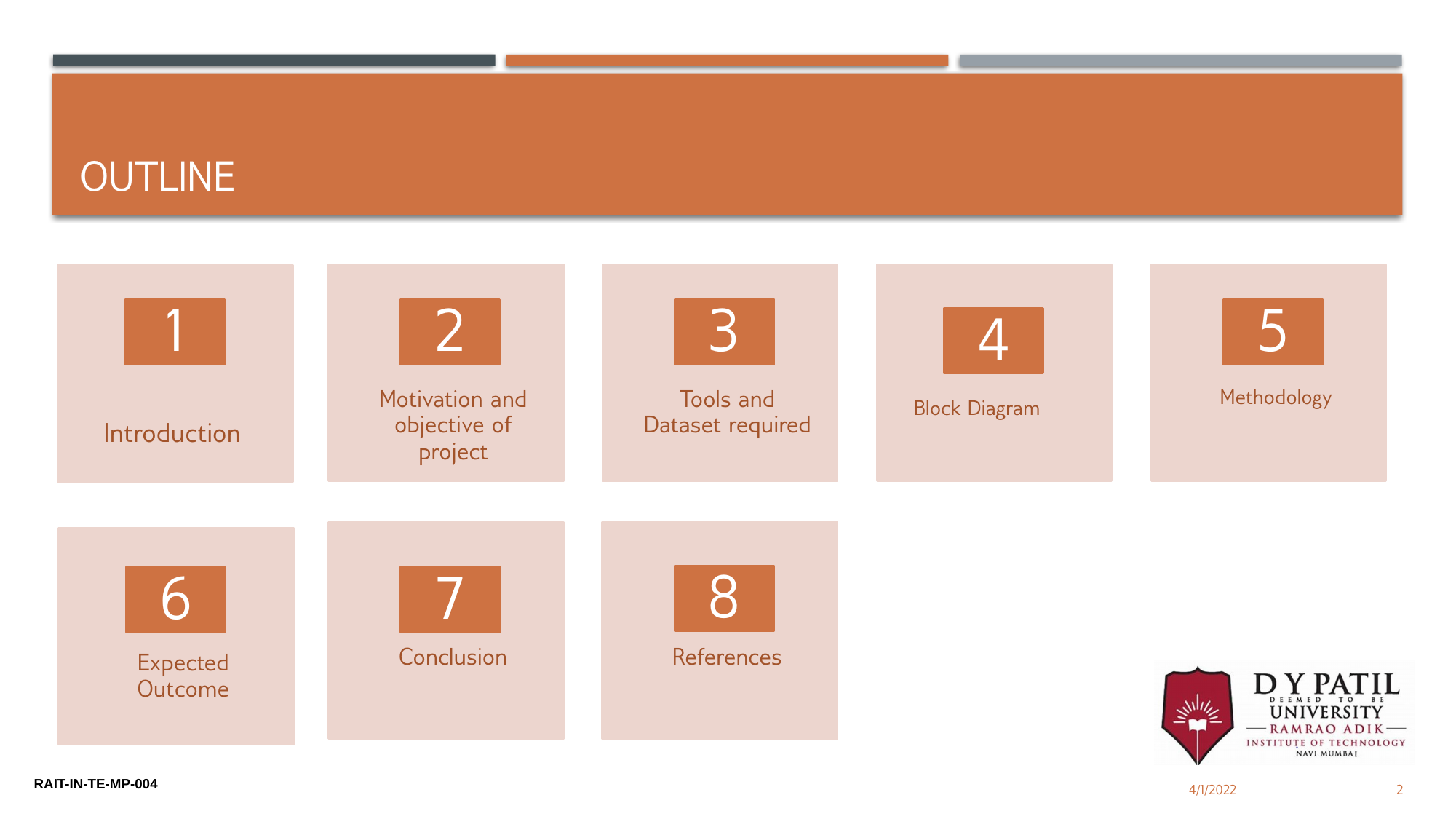

# outline

Motivation and objective of project

Tools and Dataset required

Methodology

1.

1

2

3

5

4

Block Diagram
Introduction

References

Conclusion

Expected Outcome

8

7

6
RAIT-IN-TE-MP-004
4/1/2022
2